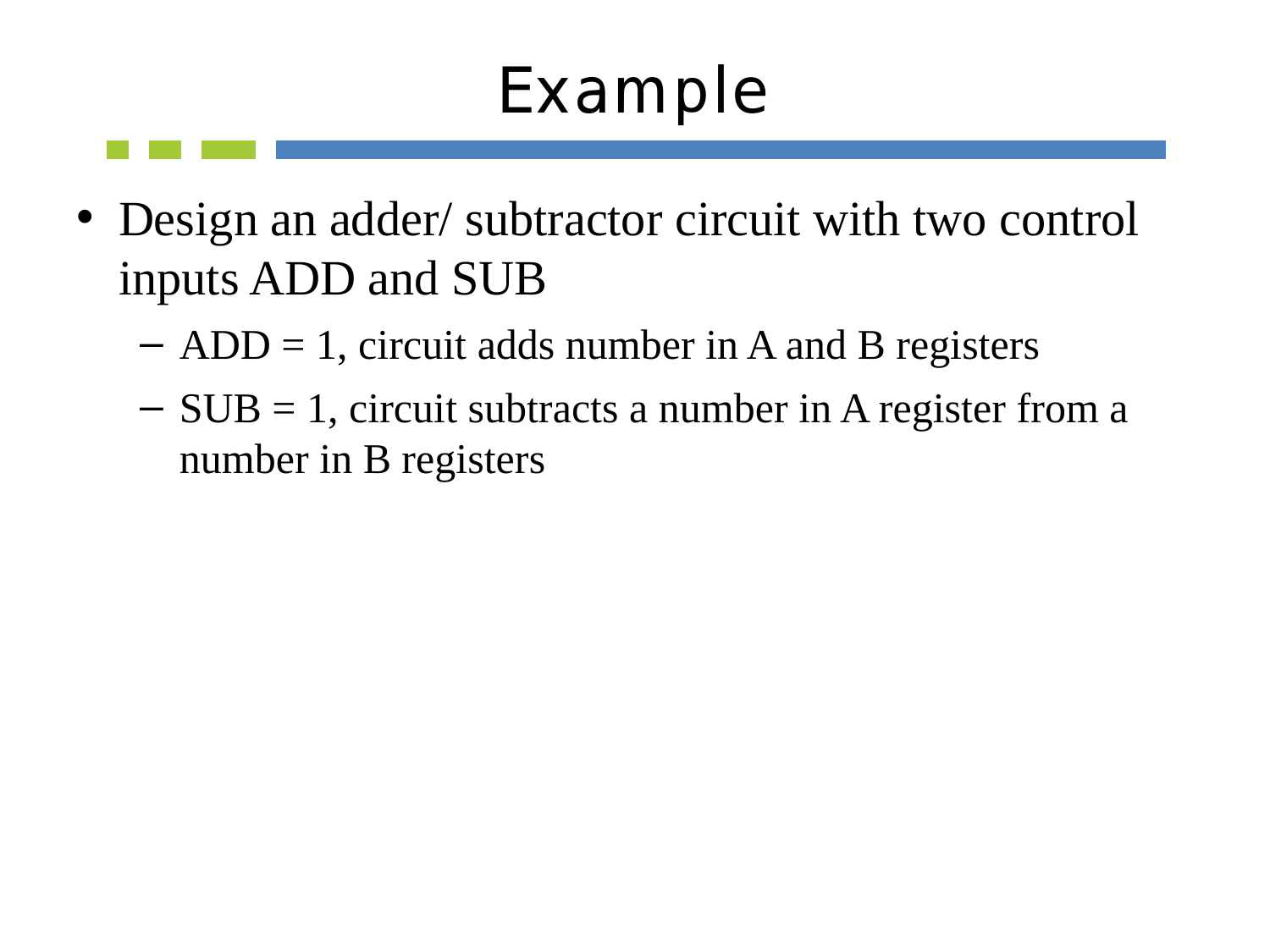

# Example
Design an adder/ subtractor circuit with two control inputs ADD and SUB
ADD = 1, circuit adds number in A and B registers
SUB = 1, circuit subtracts a number in A register from a number in B registers